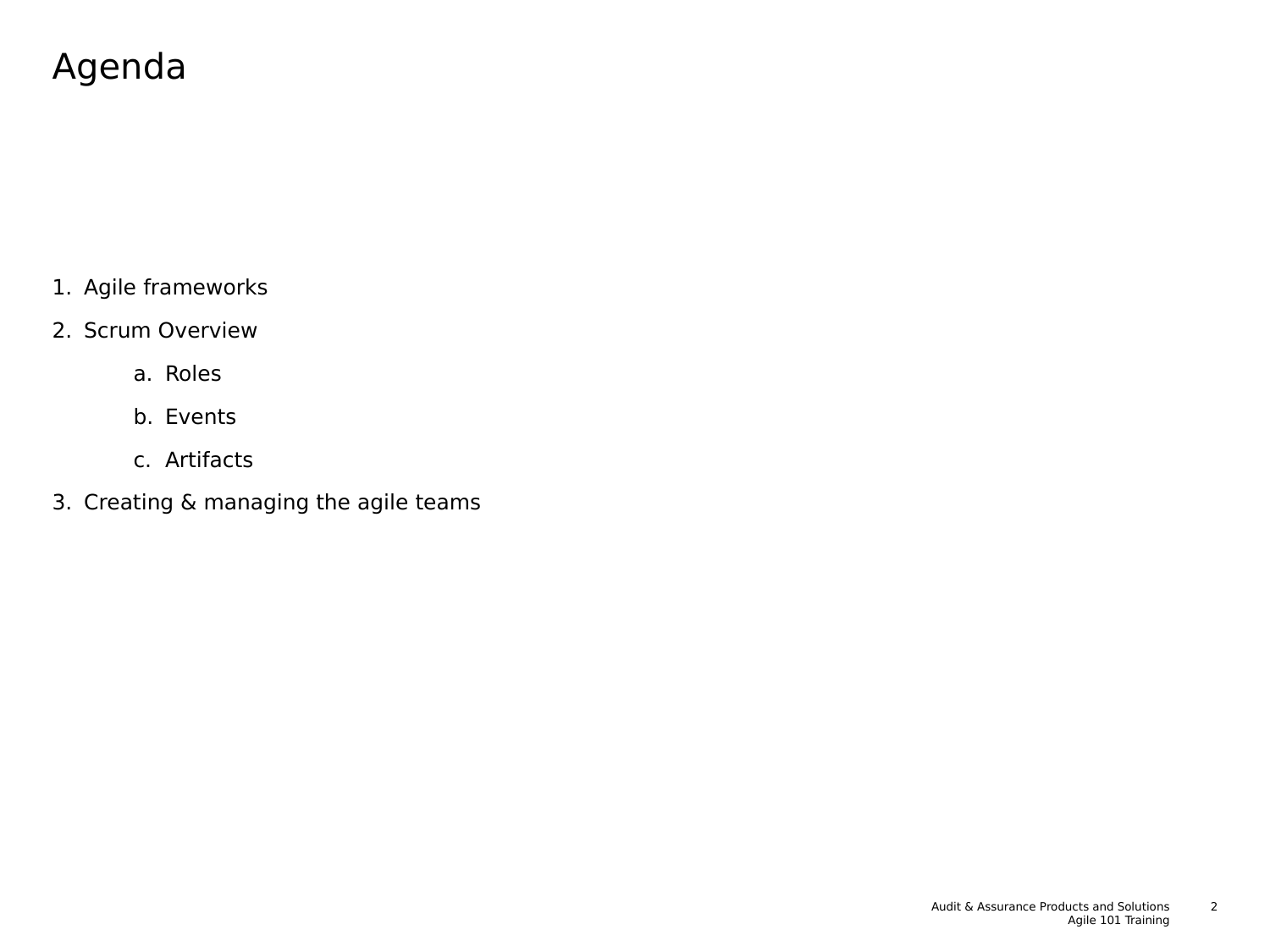

# Agenda

Agile frameworks
Scrum Overview
Roles
Events
Artifacts
Creating & managing the agile teams